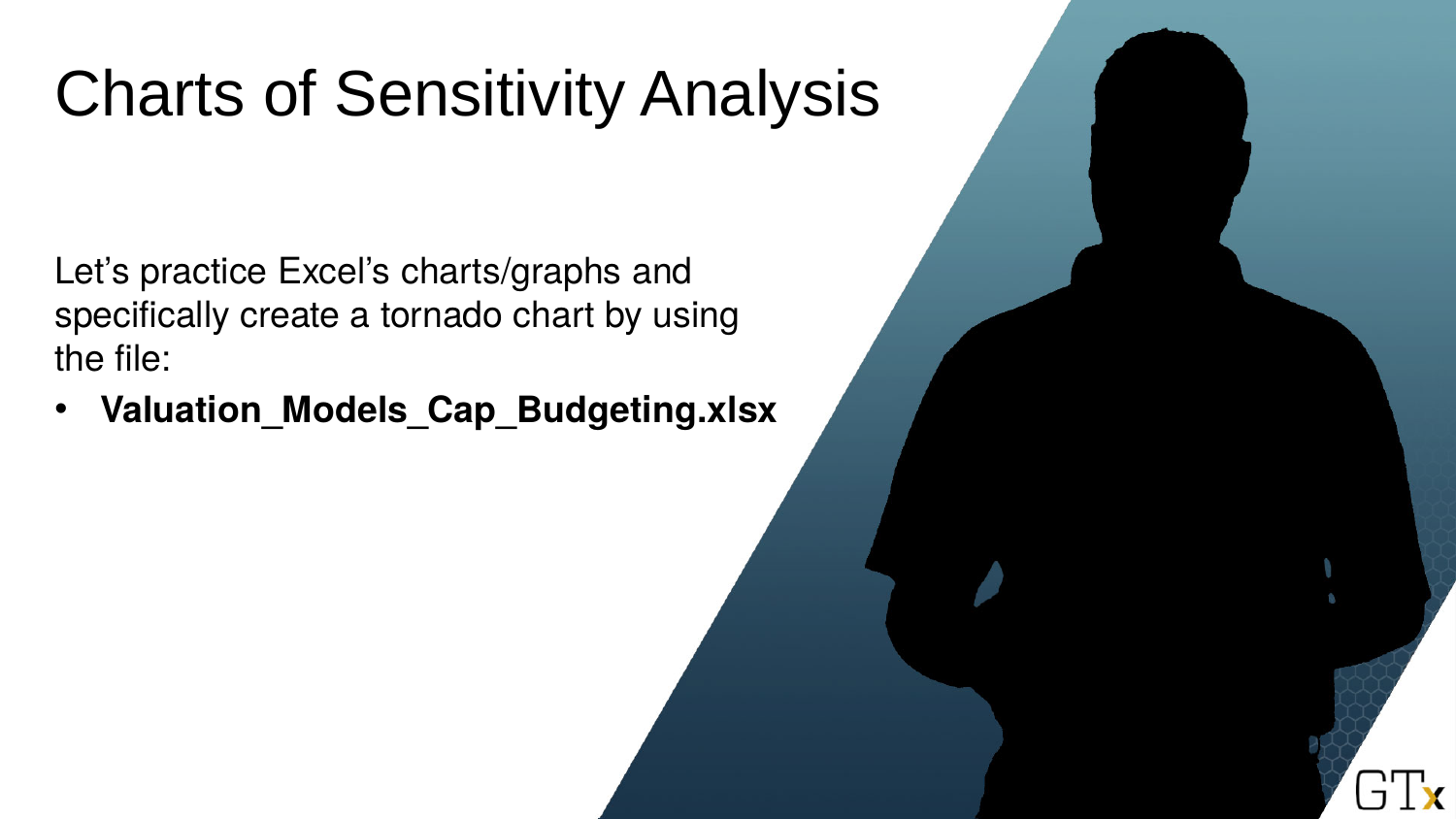

# Charts of Sensitivity Analysis
Let’s practice Excel’s charts/graphs and specifically create a tornado chart by using the file:
Valuation_Models_Cap_Budgeting.xlsx